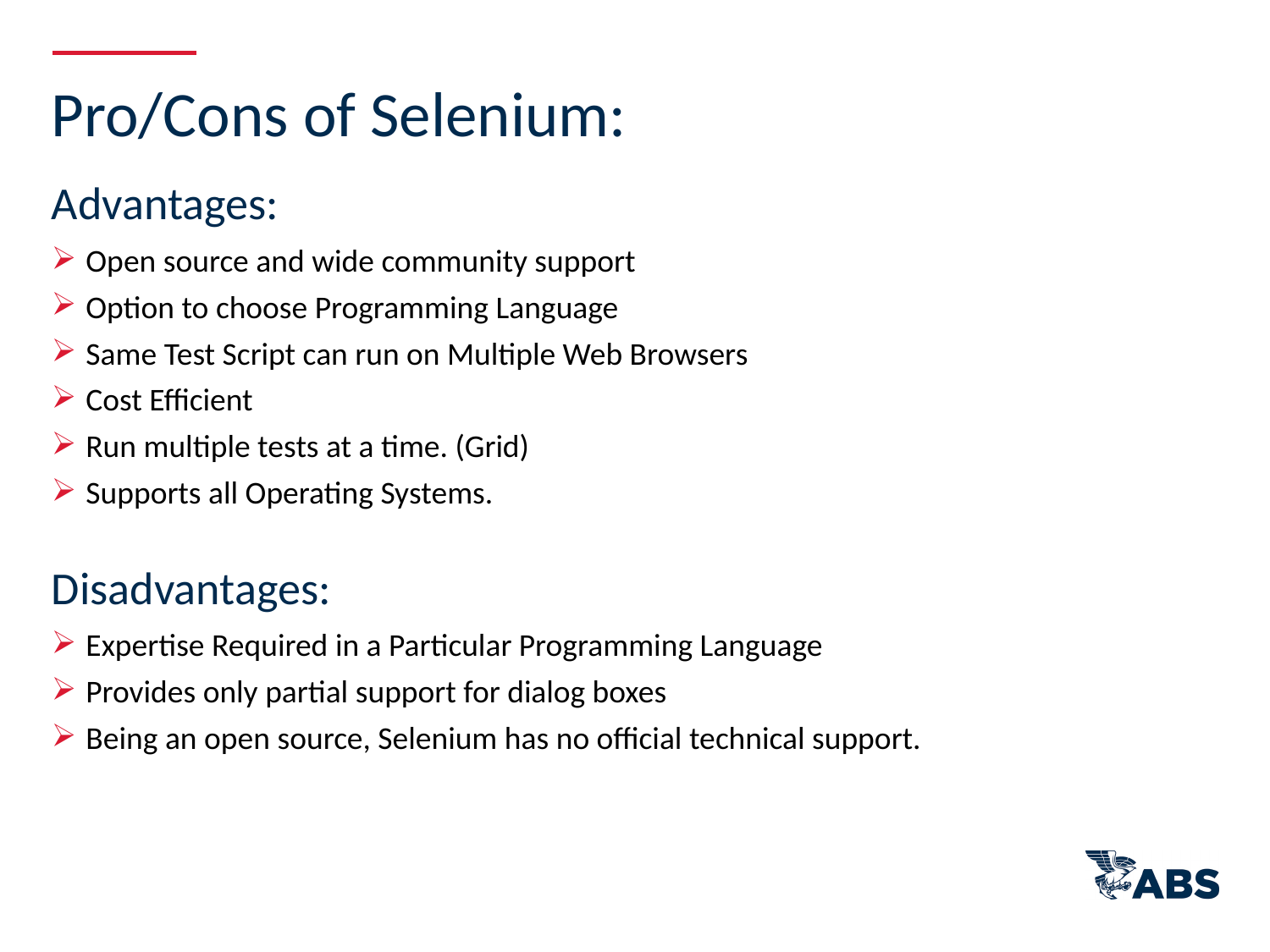

Pro/Cons of Selenium:
Advantages:
Open source and wide community support
Option to choose Programming Language
Same Test Script can run on Multiple Web Browsers
Cost Efficient
Run multiple tests at a time. (Grid)
Supports all Operating Systems.

Disadvantages:
Expertise Required in a Particular Programming Language
Provides only partial support for dialog boxes
Being an open source, Selenium has no official technical support.